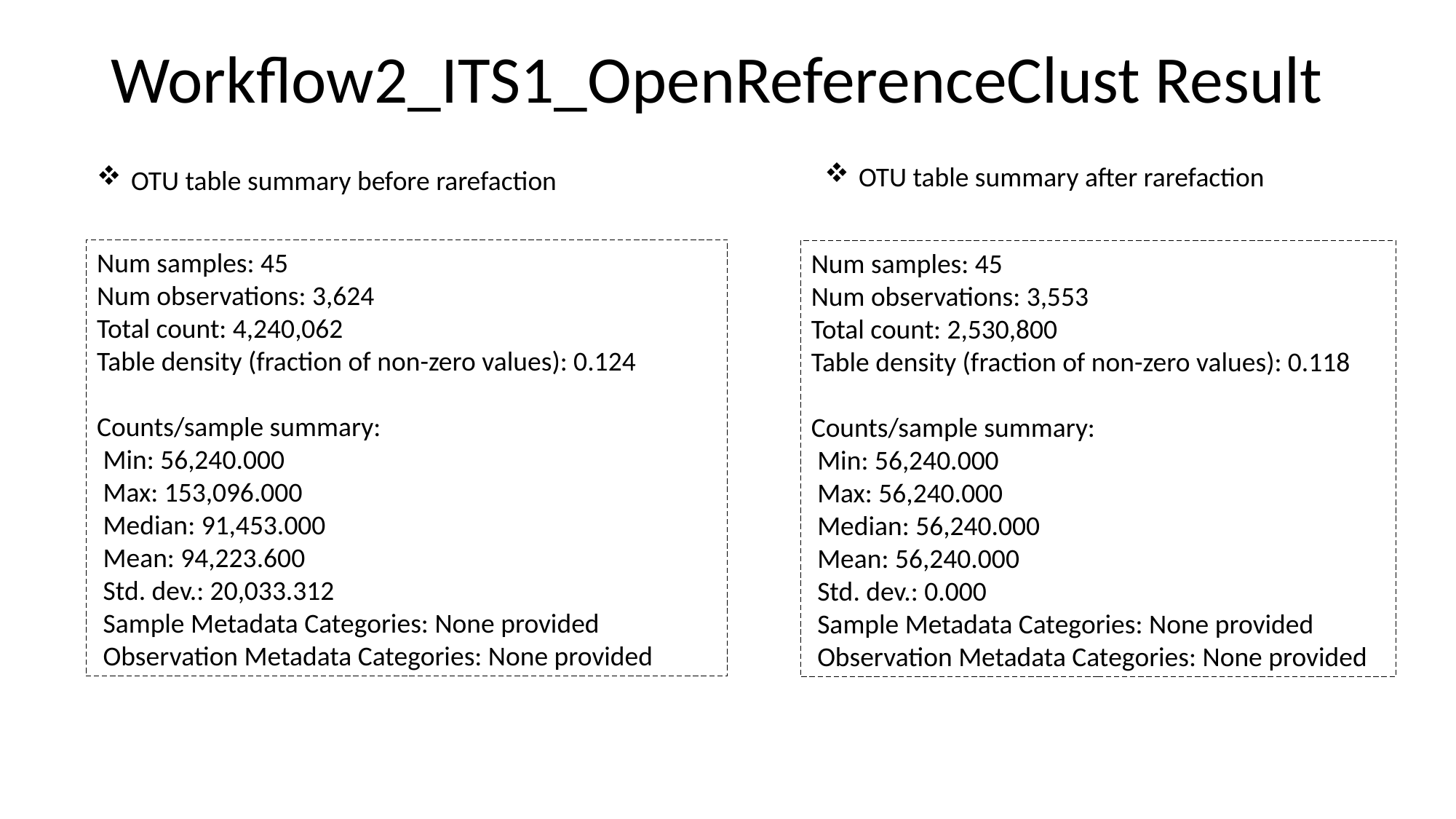

Workflow2_ITS1_OpenReferenceClust Result
OTU table summary after rarefaction
OTU table summary before rarefaction
Num samples: 45
Num observations: 3,624
Total count: 4,240,062
Table density (fraction of non-zero values): 0.124

Counts/sample summary:
 Min: 56,240.000
 Max: 153,096.000
 Median: 91,453.000
 Mean: 94,223.600
 Std. dev.: 20,033.312
 Sample Metadata Categories: None provided
 Observation Metadata Categories: None provided
Num samples: 45
Num observations: 3,553
Total count: 2,530,800
Table density (fraction of non-zero values): 0.118

Counts/sample summary:
 Min: 56,240.000
 Max: 56,240.000
 Median: 56,240.000
 Mean: 56,240.000
 Std. dev.: 0.000
 Sample Metadata Categories: None provided
 Observation Metadata Categories: None provided